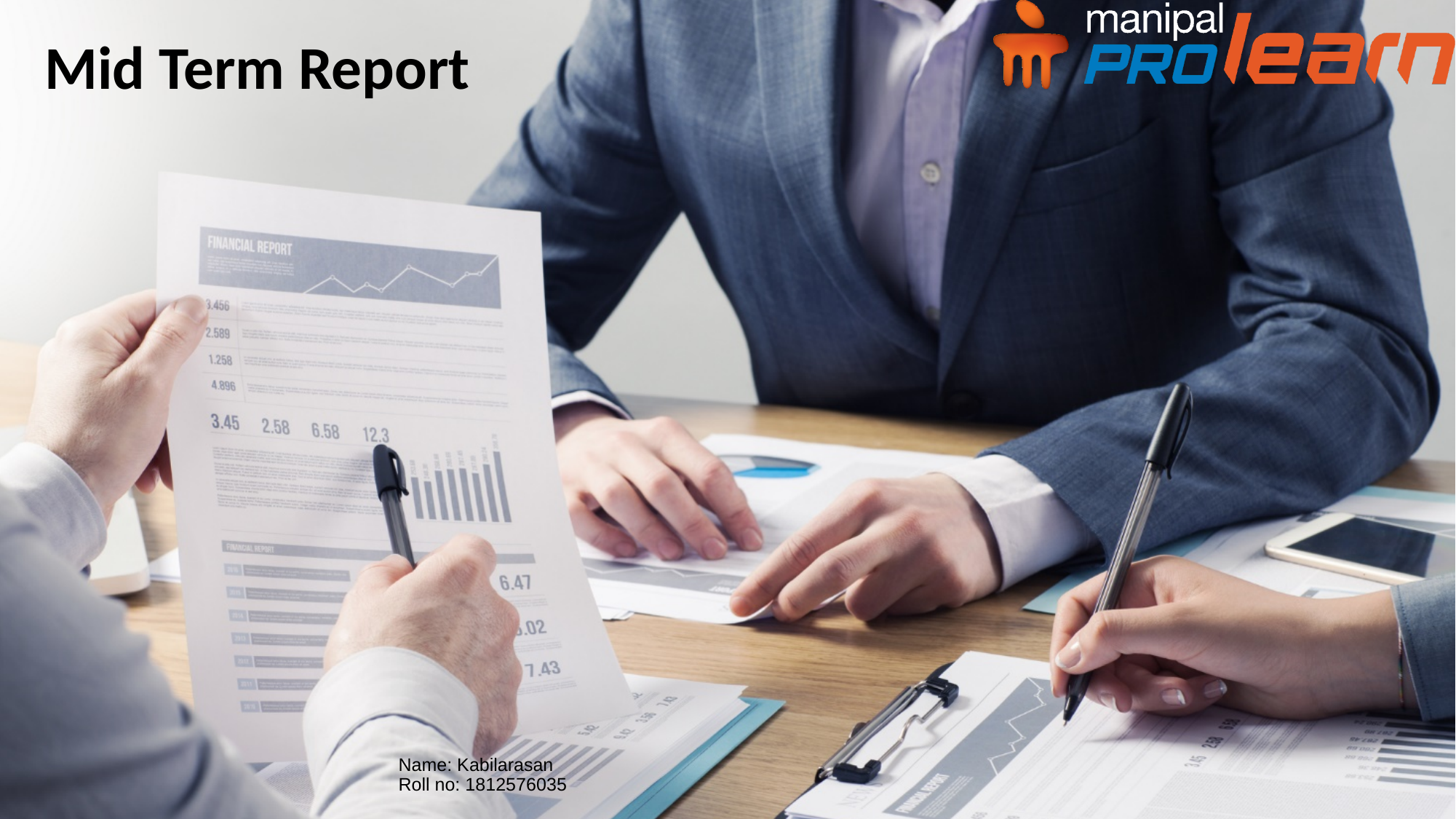

Mid Term Report
# Name: Kabilarasan Roll no: 1812576035